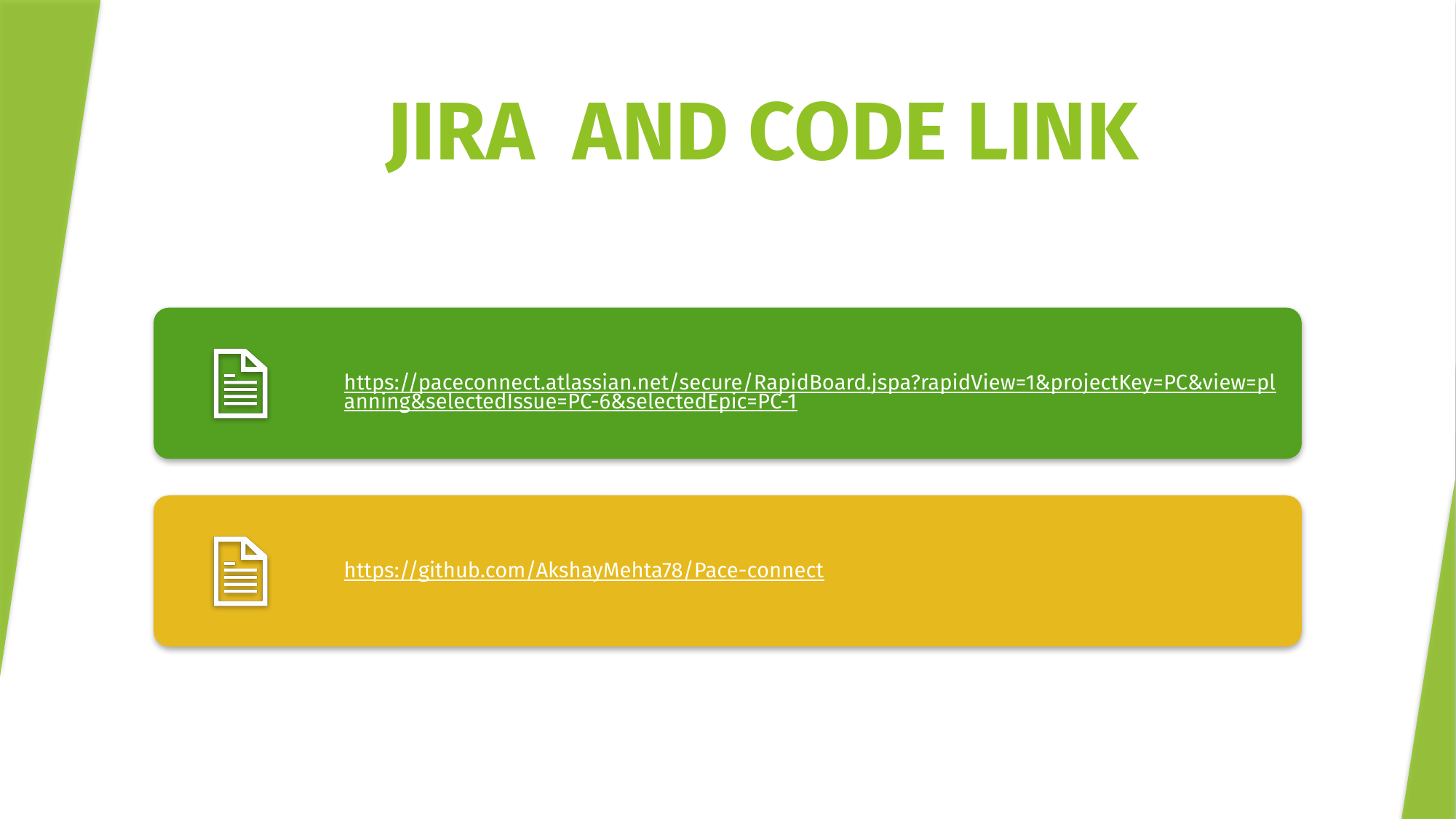

# JIRA  AND CODE LINK
https://paceconnect.atlassian.net/secure/RapidBoard.jspa?rapidView=1&projectKey=PC&view=planning&selectedIssue=PC-6&selectedEpic=PC-1
https://github.com/AkshayMehta78/Pace-connect